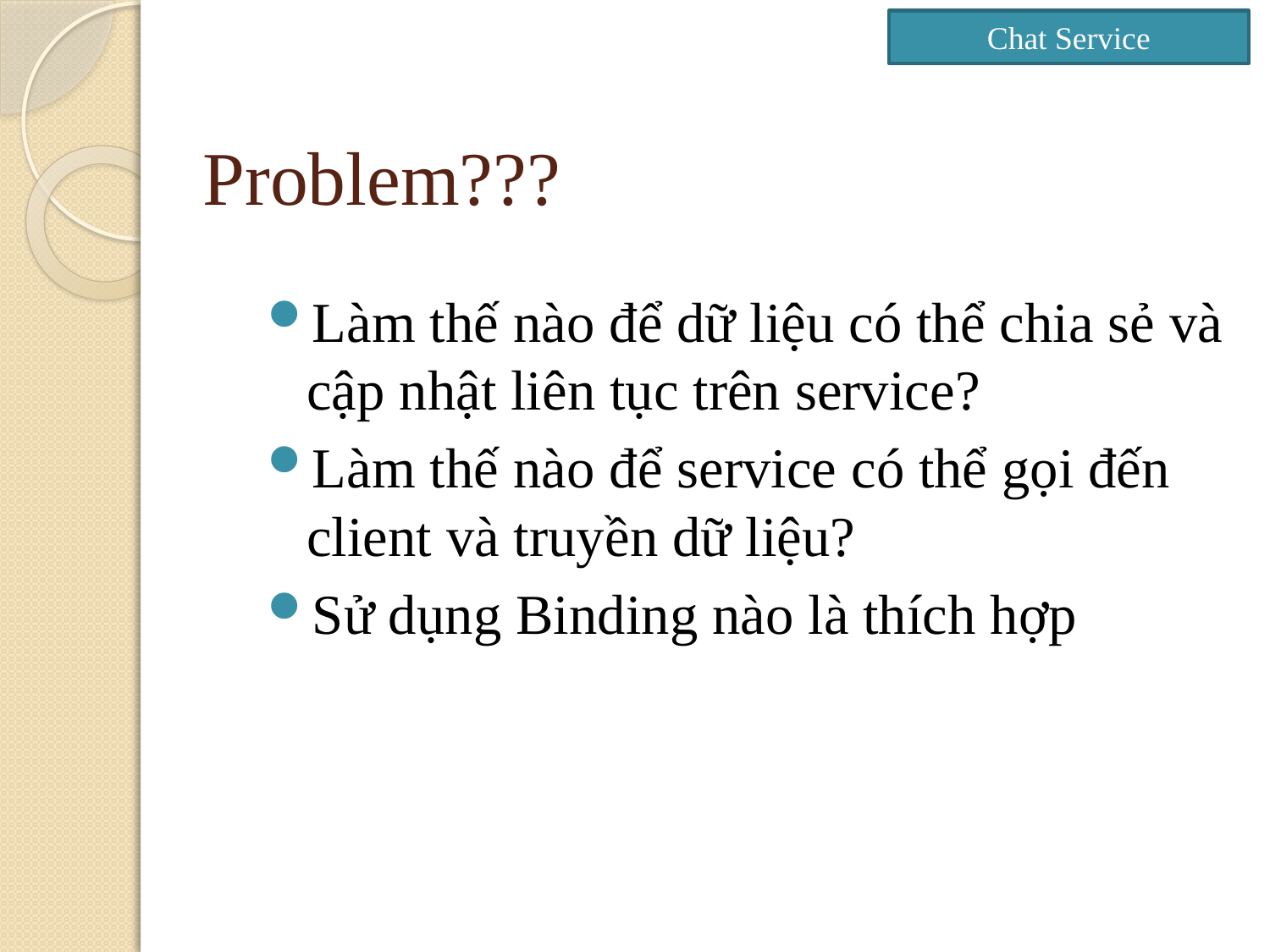

Chat Service
# Problem???

Làm thế nào để dữ liệu có thể chia sẻ và cập nhật liên tục trên service?
Làm thế nào để service có thể gọi đến client và truyền dữ liệu?
Sử dụng Binding nào là thích hợp